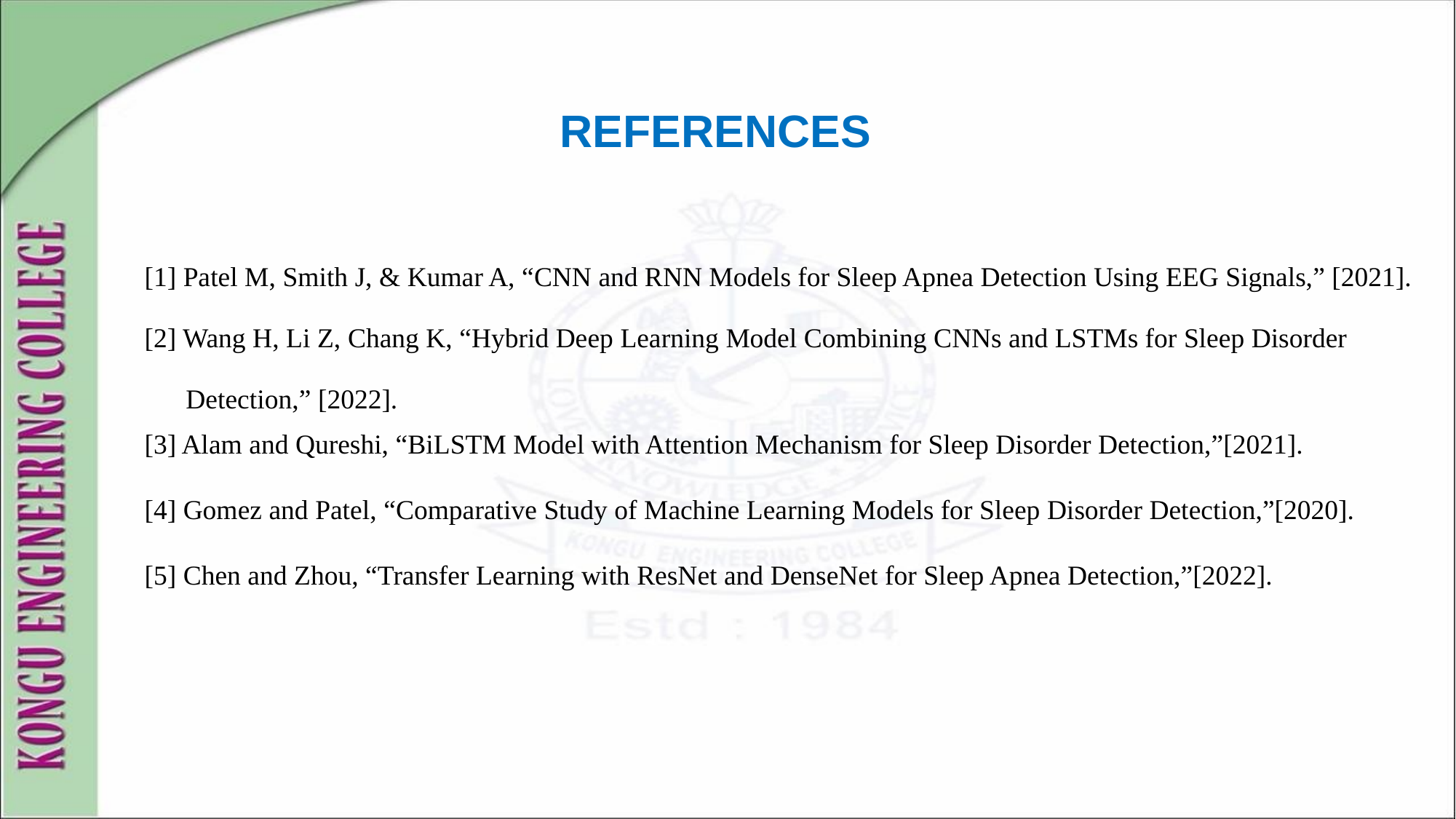

# REFERENCES
[1] Patel M, Smith J, & Kumar A, “CNN and RNN Models for Sleep Apnea Detection Using EEG Signals,” [2021].
[2] Wang H, Li Z, Chang K, “Hybrid Deep Learning Model Combining CNNs and LSTMs for Sleep Disorder
      Detection,” [2022].
[3] Alam and Qureshi, “BiLSTM Model with Attention Mechanism for Sleep Disorder Detection,”[2021].
[4] Gomez and Patel, “Comparative Study of Machine Learning Models for Sleep Disorder Detection,”[2020].
[5] Chen and Zhou, “Transfer Learning with ResNet and DenseNet for Sleep Apnea Detection,”[2022].